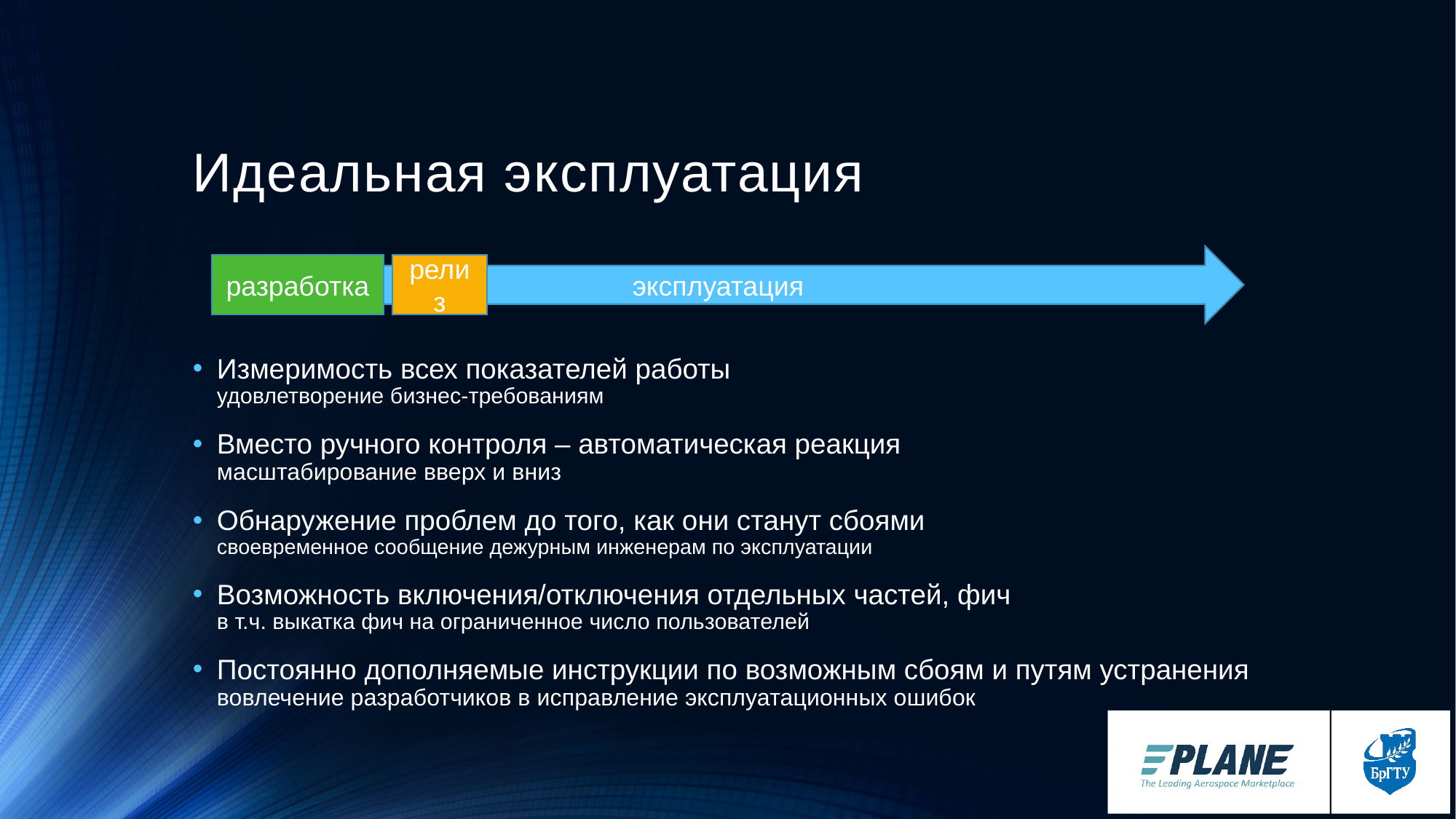

# Идеальная эксплуатация
эксплуатация
разработка
релиз
Измеримость всех показателей работы
удовлетворение бизнес-требованиям
Вместо ручного контроля – автоматическая реакция
масштабирование вверх и вниз
Обнаружение проблем до того, как они станут сбоями
своевременное сообщение дежурным инженерам по эксплуатации
Возможность включения/отключения отдельных частей, фич
в т.ч. выкатка фич на ограниченное число пользователей
Постоянно дополняемые инструкции по возможным сбоям и путям устранения
вовлечение разработчиков в исправление эксплуатационных ошибок